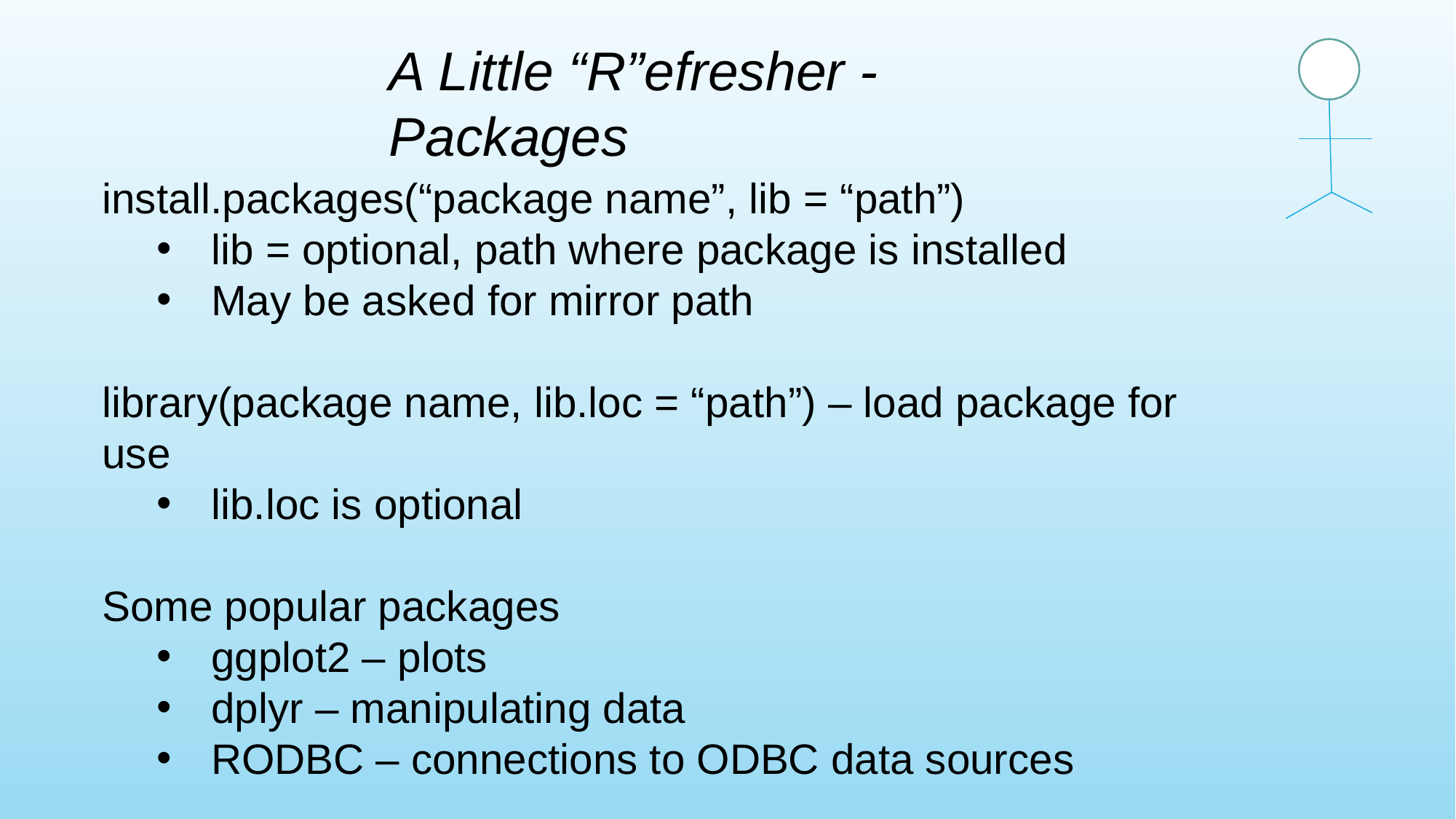

A Little “R”efresher - Packages

install.packages(“package name”, lib = “path”)
lib = optional, path where package is installed
May be asked for mirror path

library(package name, lib.loc = “path”) – load package for use
lib.loc is optional

Some popular packages
ggplot2 – plots
dplyr – manipulating data
RODBC – connections to ODBC data sources